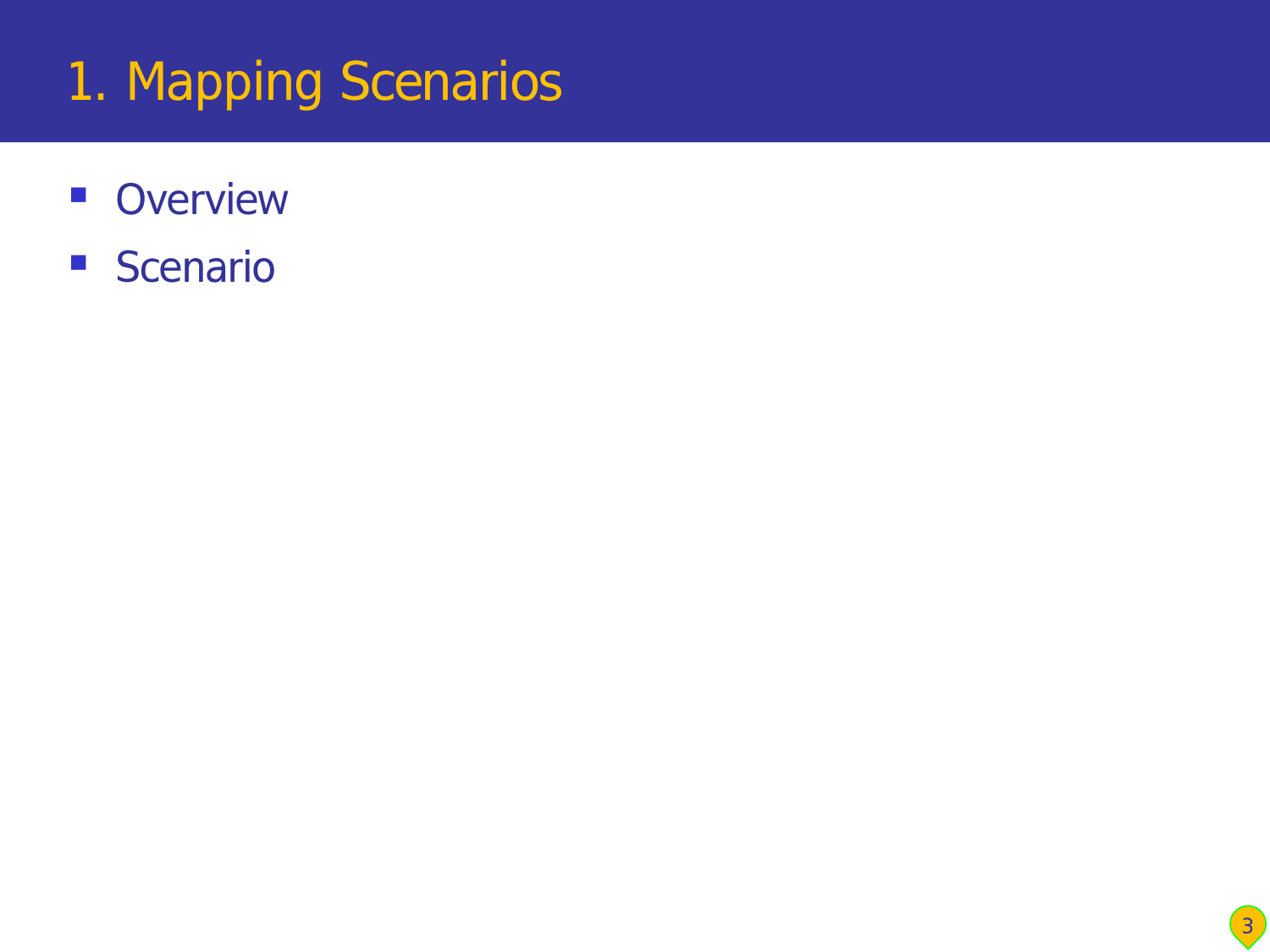

# 1. Mapping Scenarios
Overview
Scenario
3